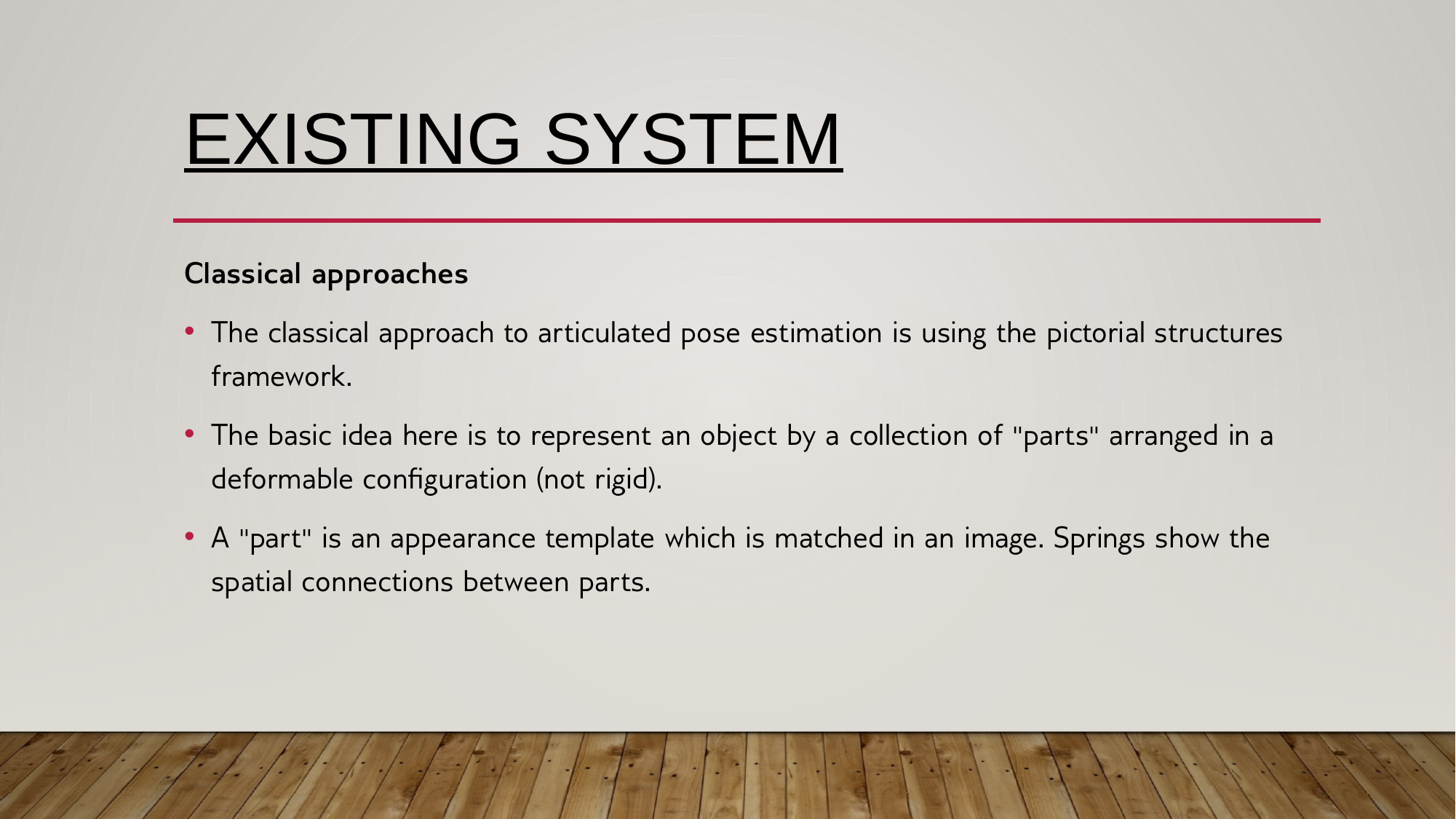

# EXISTING SYSTEM
Classical approaches
The classical approach to articulated pose estimation is using the pictorial structures framework.
The basic idea here is to represent an object by a collection of "parts" arranged in a deformable configuration (not rigid).
A "part" is an appearance template which is matched in an image. Springs show the spatial connections between parts.